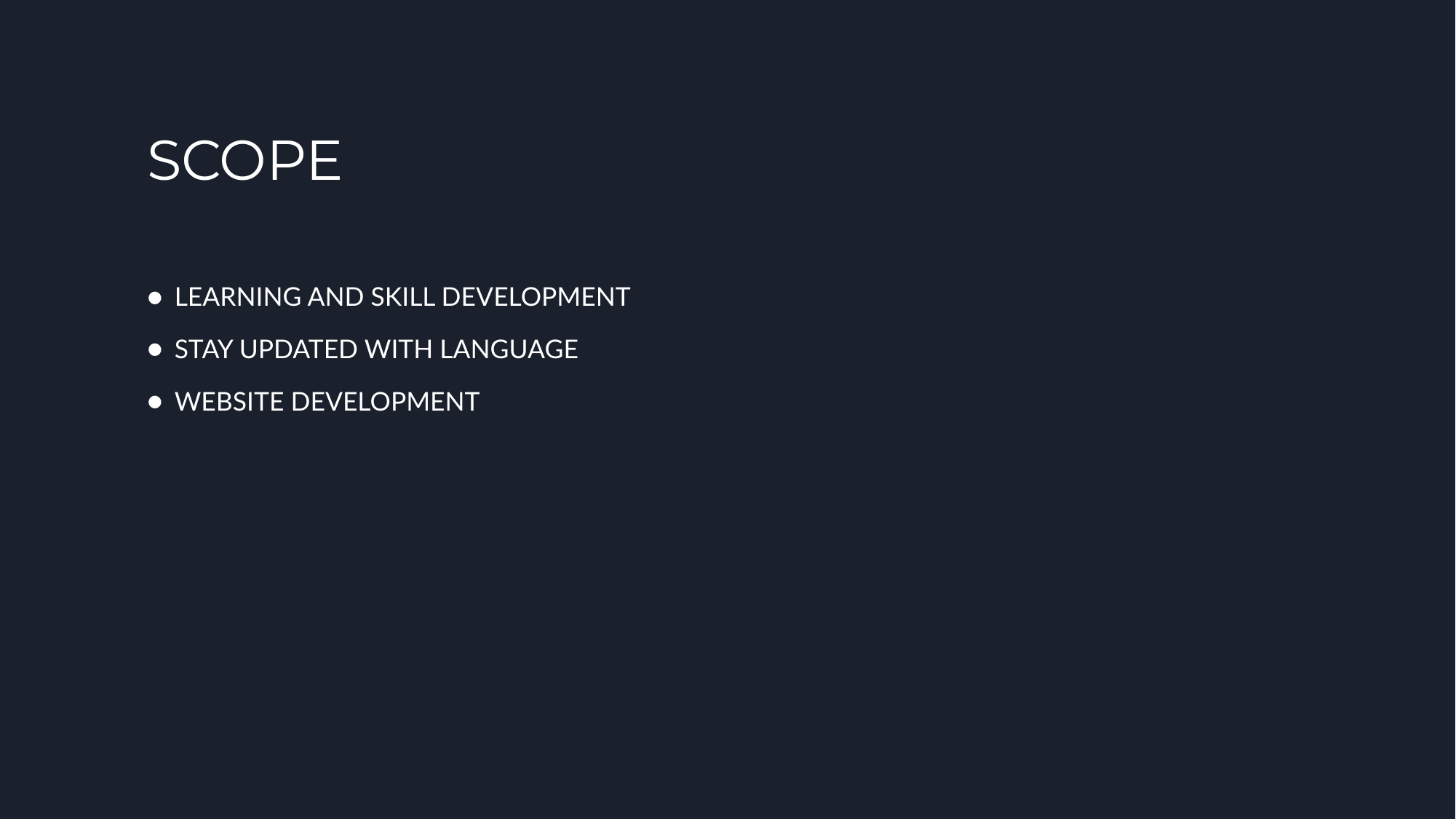

# SCOPE
LEARNING AND SKILL DEVELOPMENT
STAY UPDATED WITH LANGUAGE
WEBSITE DEVELOPMENT